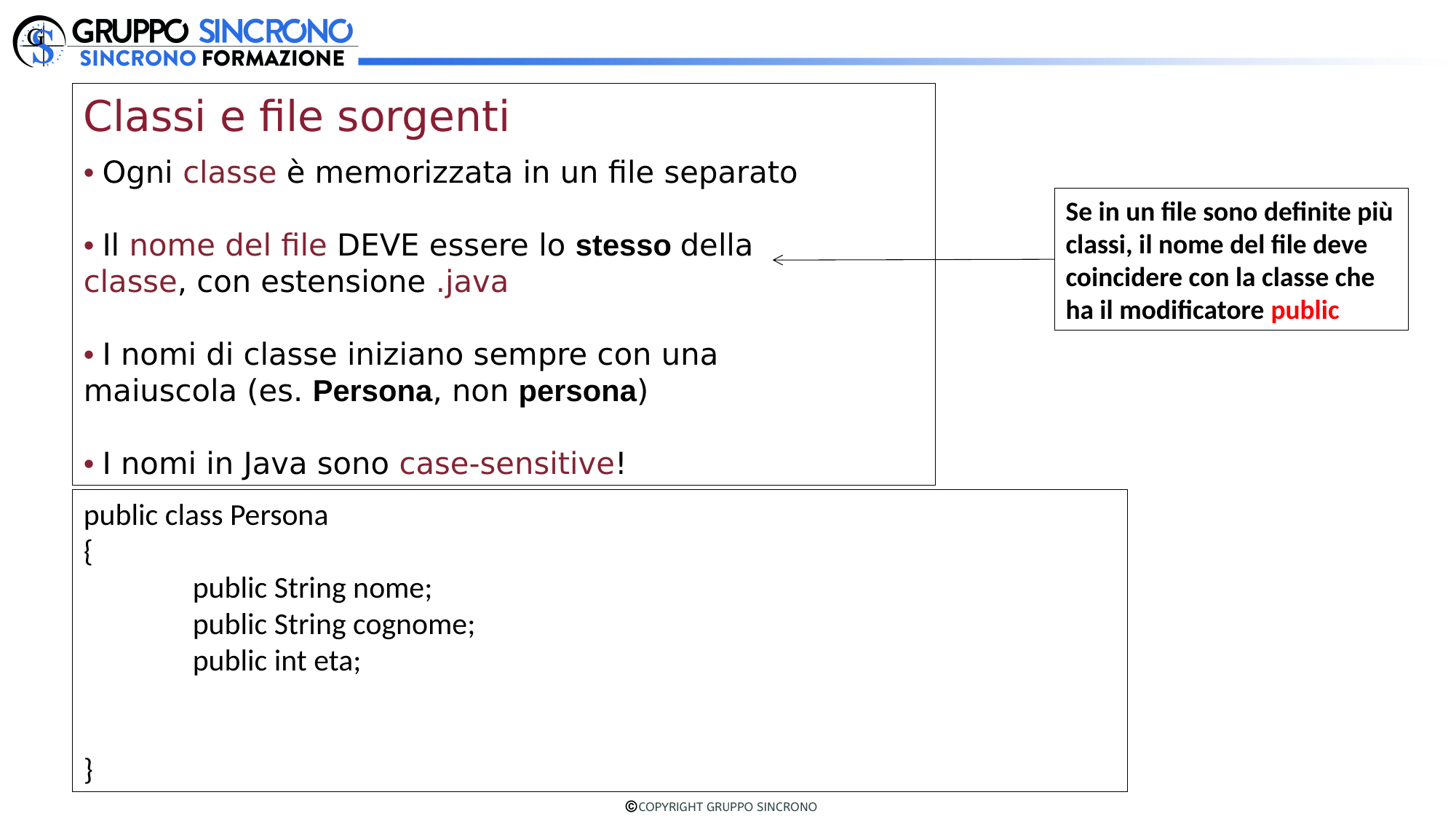

Classi e file sorgenti
9
• Ogni classe è memorizzata in un file separato

• Il nome del file DEVE essere lo stesso della
classe, con estensione .java

• I nomi di classe iniziano sempre con una
maiuscola (es. Persona, non persona)

• I nomi in Java sono case-sensitive!
Se in un file sono definite più classi, il nome del file deve coincidere con la classe che ha il modificatore public
public class Persona
{
	public String nome;
	public String cognome;
	public int eta;

}